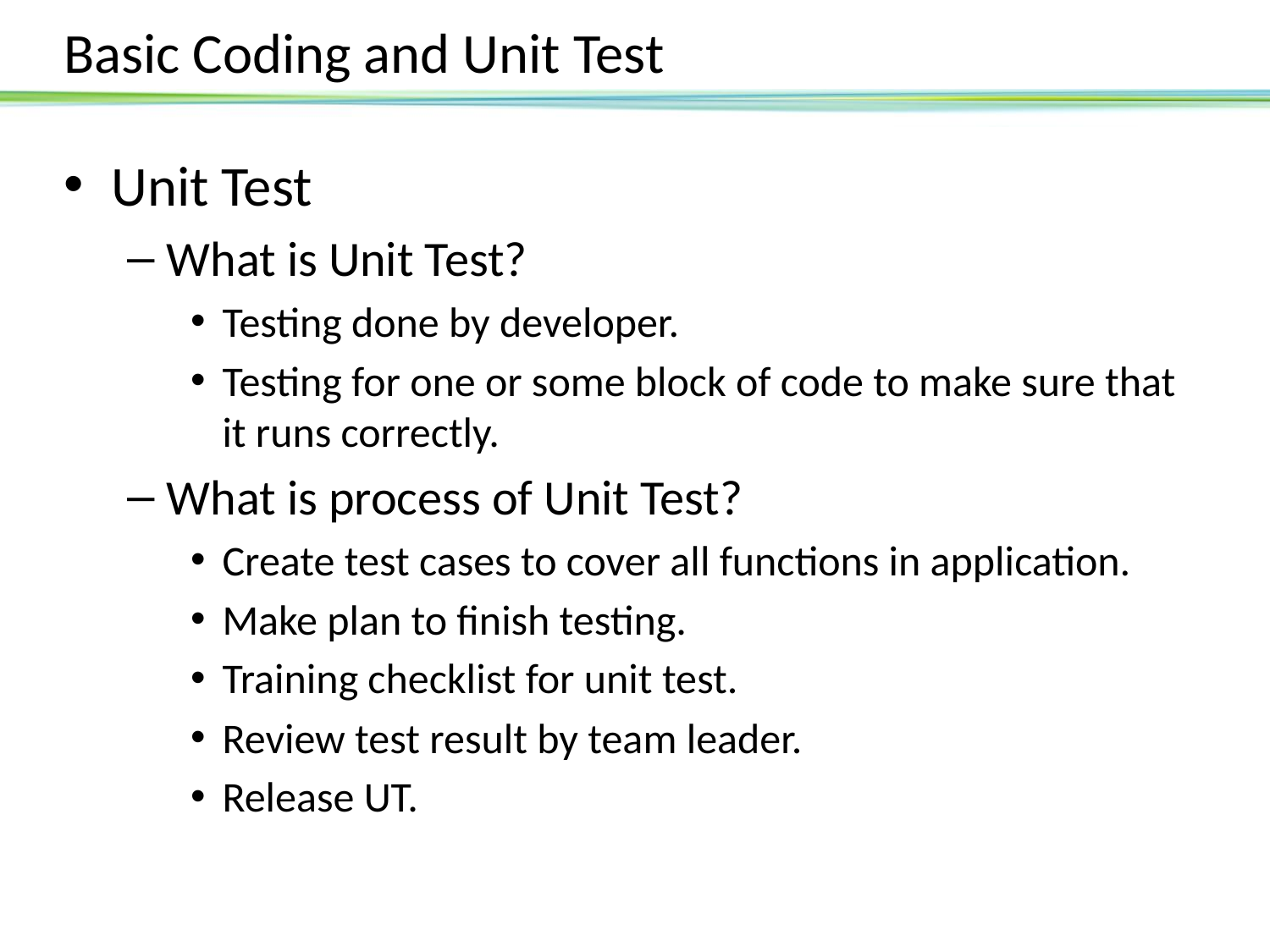

# Basic Coding and Unit Test
Unit Test
What is Unit Test?
Testing done by developer.
Testing for one or some block of code to make sure that it runs correctly.
What is process of Unit Test?
Create test cases to cover all functions in application.
Make plan to finish testing.
Training checklist for unit test.
Review test result by team leader.
Release UT.